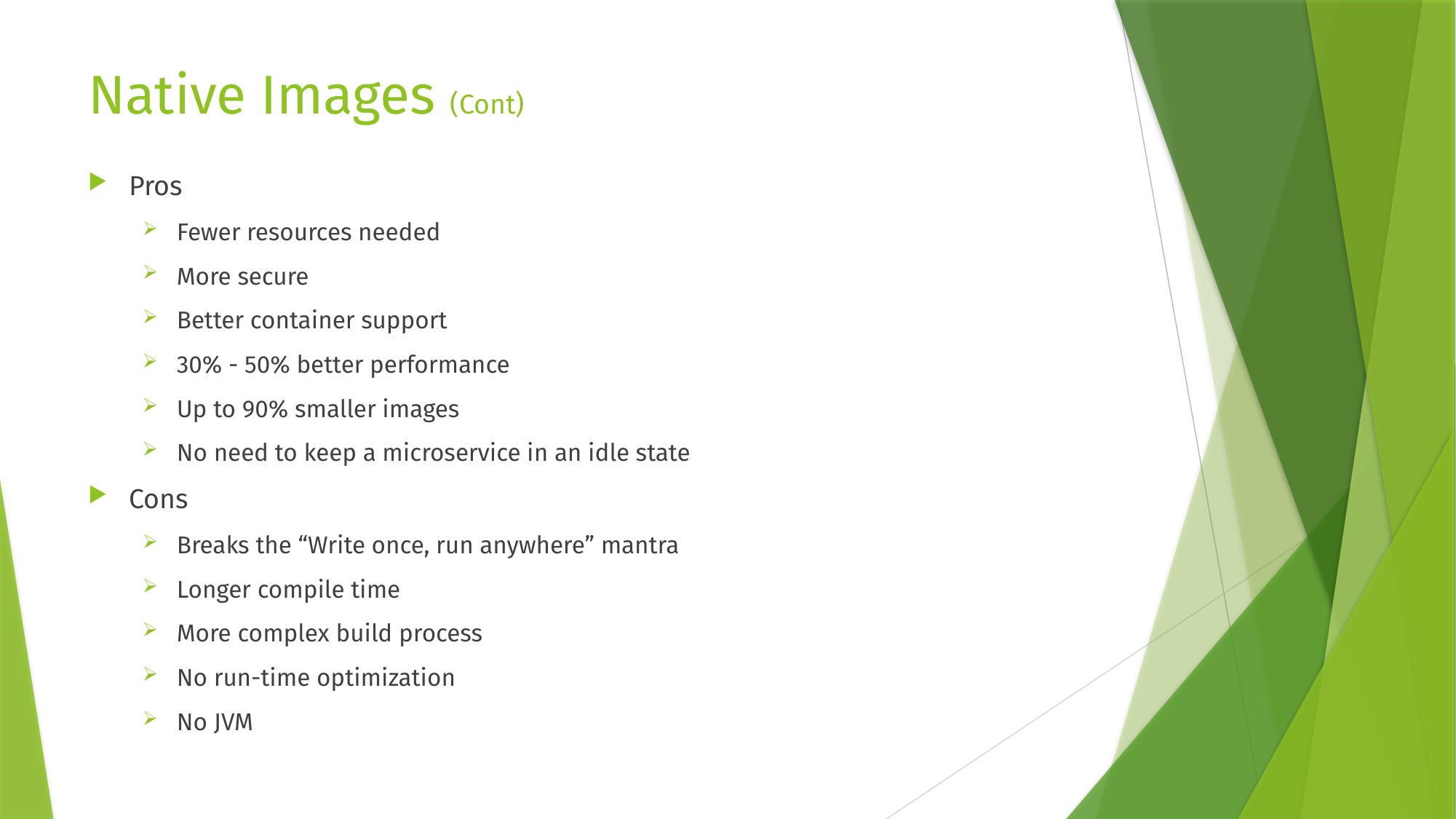

# Native Images (Cont)
Pros
Fewer resources needed
More secure
Better container support
30% - 50% better performance
Up to 90% smaller images
No need to keep a microservice in an idle state
Cons
Breaks the “Write once, run anywhere” mantra
Longer compile time
More complex build process
No run-time optimization
No JVM